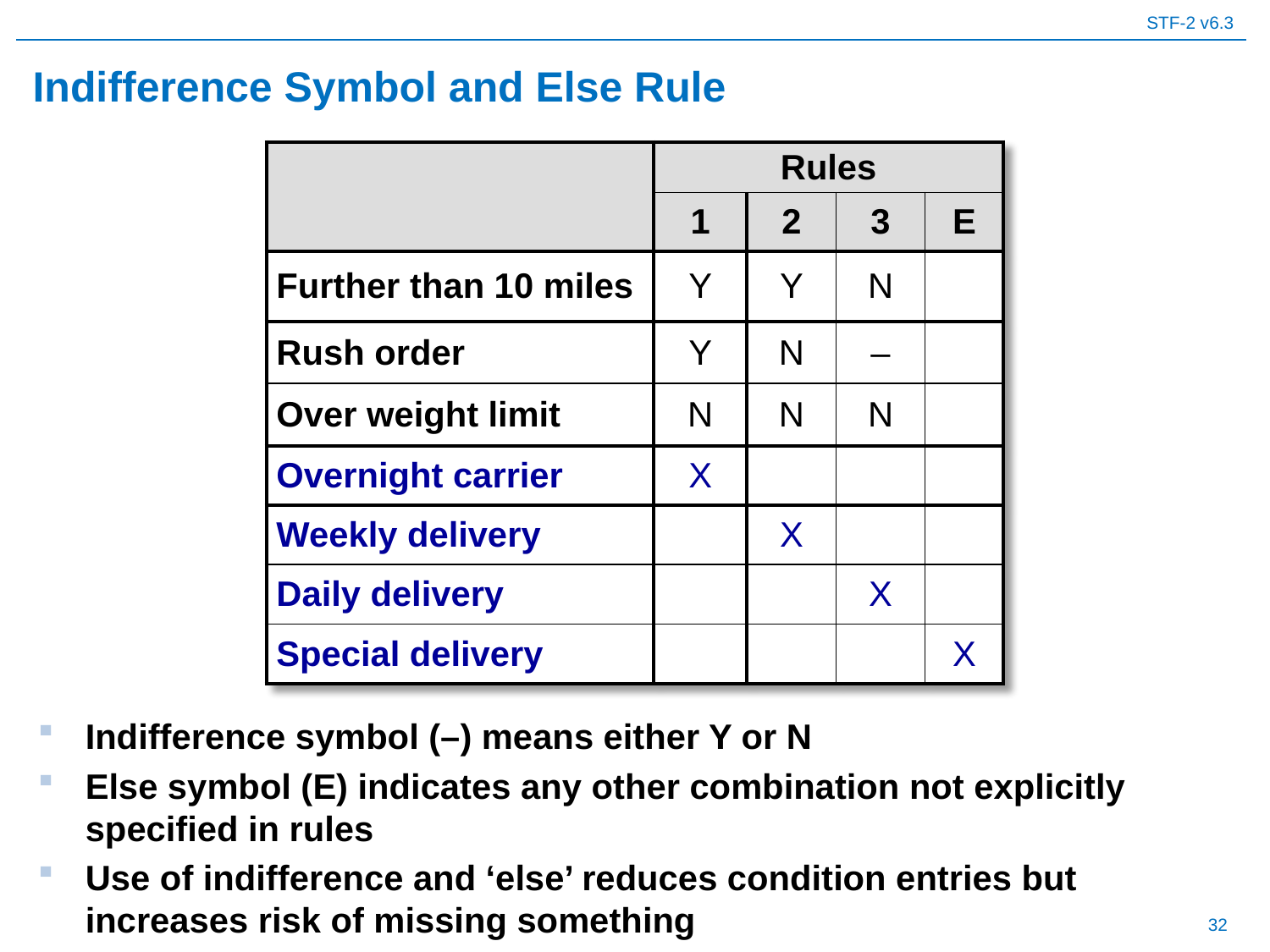

# Indifference Symbol and Else Rule
|  | Rules |  |  |  |
| --- | --- | --- | --- | --- |
|  | 1 | 2 | 3 | E |
| Further than 10 miles | Y | Y | N |  |
| Rush order | Y | N | – |  |
| Over weight limit | N | N | N |  |
| Overnight carrier | X |  |  |  |
| Weekly delivery |  | X |  |  |
| Daily delivery |  |  | X |  |
| Special delivery |  |  |  | X |

Indifference symbol (–) means either Y or N
Else symbol (E) indicates any other combination not explicitly specified in rules
Use of indifference and ‘else’ reduces condition entries but increases risk of missing something